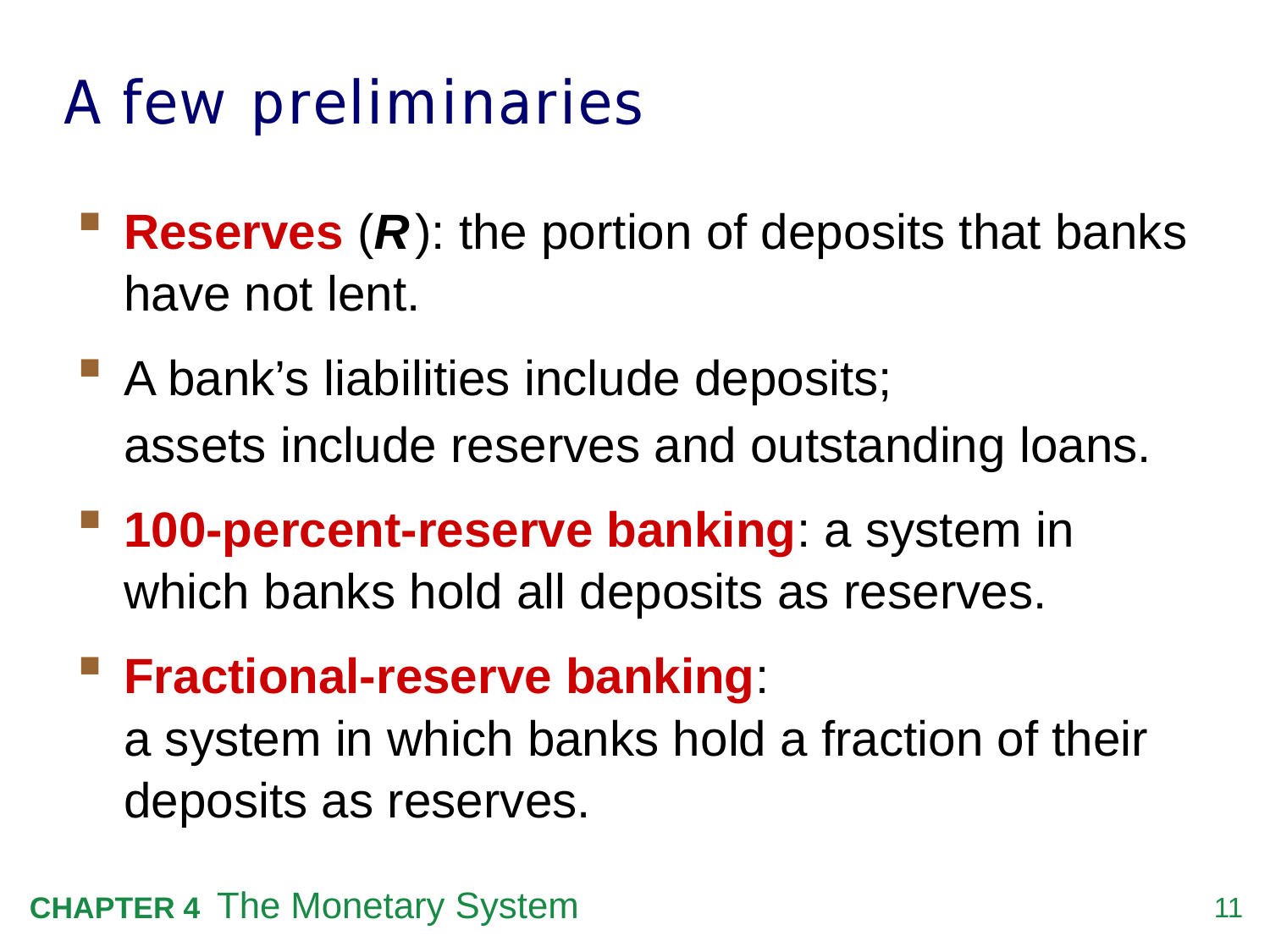

# A few preliminaries
Reserves (R ): the portion of deposits that banks have not lent.
A bank’s liabilities include deposits;
	assets include reserves and outstanding loans.
100-percent-reserve banking: a system in which banks hold all deposits as reserves.
Fractional-reserve banking:
a system in which banks hold a fraction of their deposits as reserves.